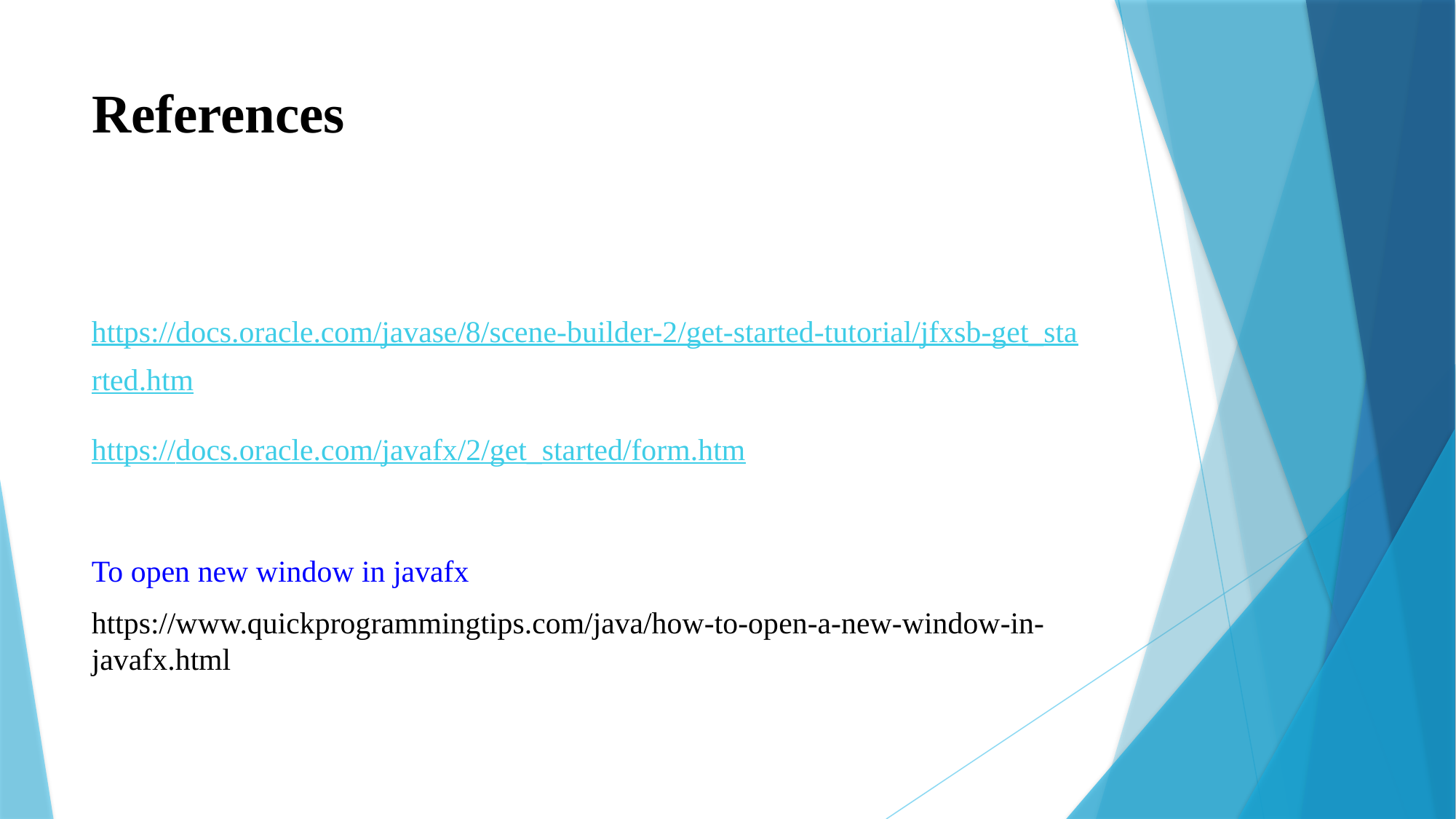

# References

https://docs.oracle.com/javase/8/scene-builder-2/get-started-tutorial/jfxsb-get_started.htm
https://docs.oracle.com/javafx/2/get_started/form.htm

To open new window in javafx
https://www.quickprogrammingtips.com/java/how-to-open-a-new-window-in-javafx.html